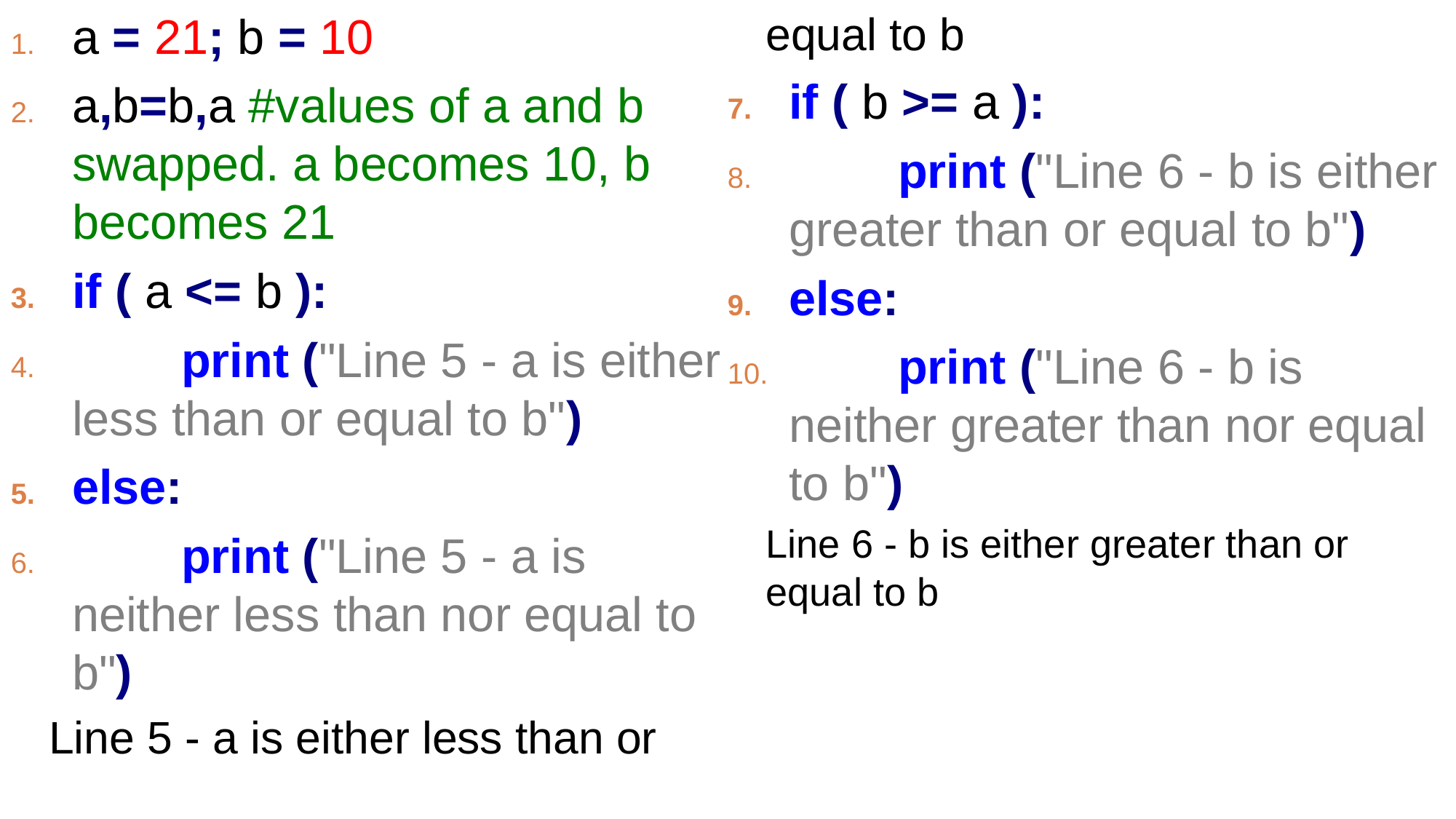

a = 21; b = 10
a,b=b,a #values of a and b swapped. a becomes 10, b becomes 21
if ( a <= b ):
	print ("Line 5 - a is either less than or equal to b")
else:
	print ("Line 5 - a is neither less than nor equal to b")
Line 5 - a is either less than or equal to b
if ( b >= a ):
	print ("Line 6 - b is either greater than or equal to b")
else:
	print ("Line 6 - b is neither greater than nor equal to b")
Line 6 - b is either greater than or equal to b